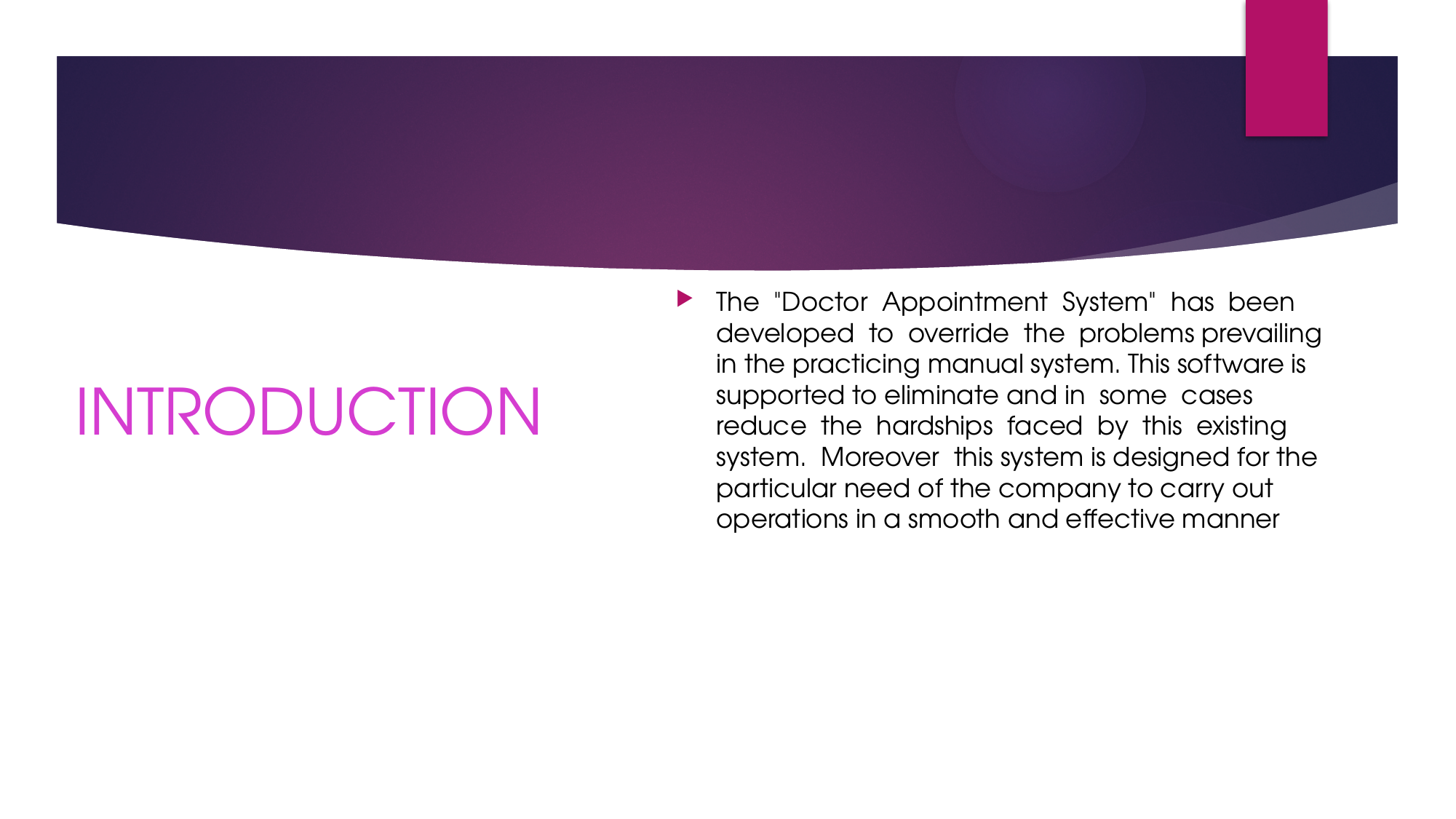

# INTRODUCTION
The  "Doctor  Appointment  System"  has  been  developed  to  override  the  problems prevailing in the practicing manual system. This software is supported to eliminate and in  some  cases  reduce  the  hardships  faced  by  this  existing  system.  Moreover  this system is designed for the particular need of the company to carry out operations in a smooth and effective manner